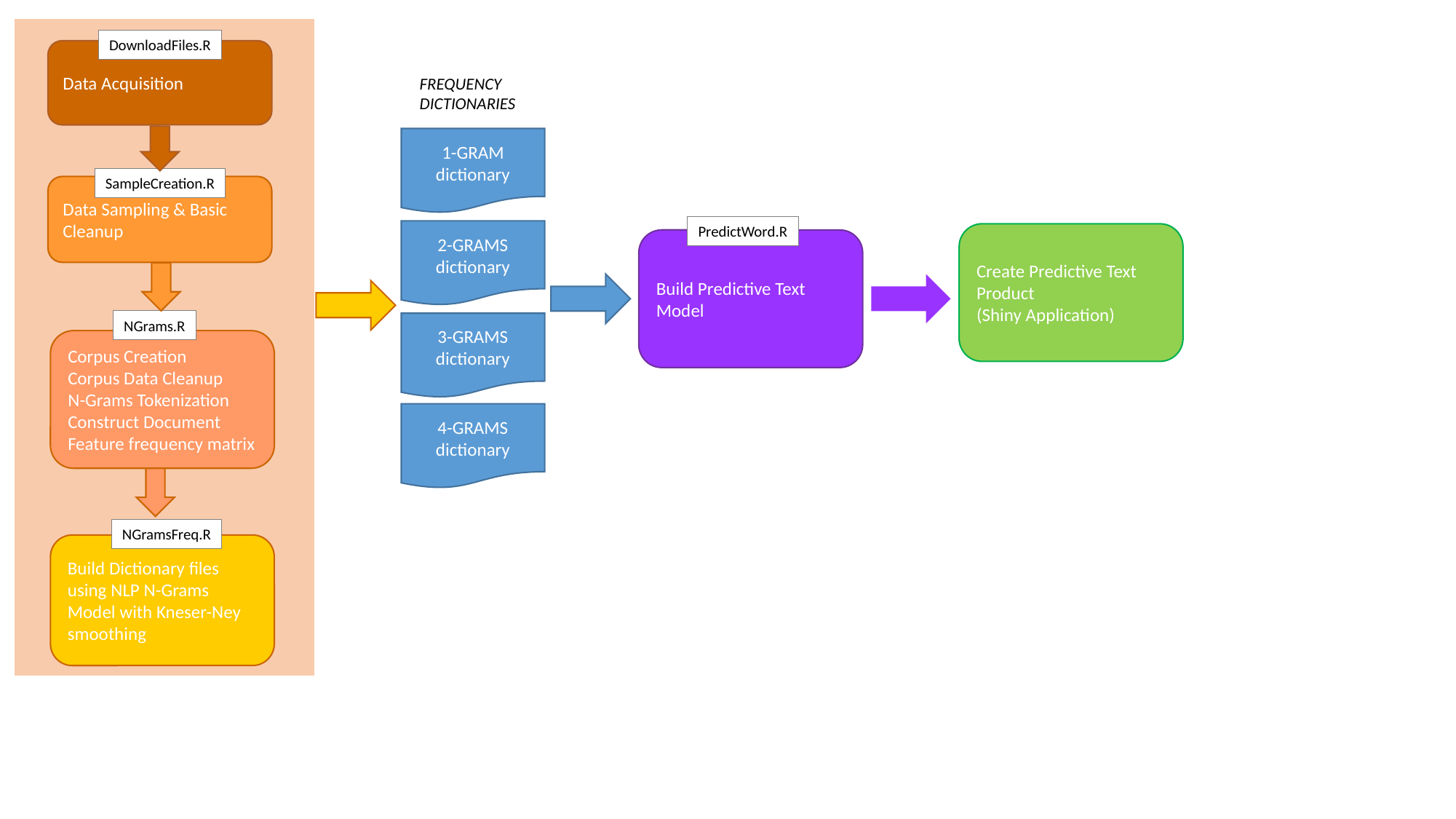

DownloadFiles.R
Data Acquisition
FREQUENCY DICTIONARIES

1-GRAM dictionary
SampleCreation.R
Data Sampling & Basic Cleanup
PredictWord.R
2-GRAMS dictionary
Create Predictive Text Product
(Shiny Application)
Build Predictive Text Model

NGrams.R
3-GRAMS dictionary
Corpus Creation
Corpus Data Cleanup
N-Grams Tokenization
Construct Document Feature frequency matrix
4-GRAMS dictionary

NGramsFreq.R
Build Dictionary files using NLP N-Grams Model with Kneser-Ney smoothing